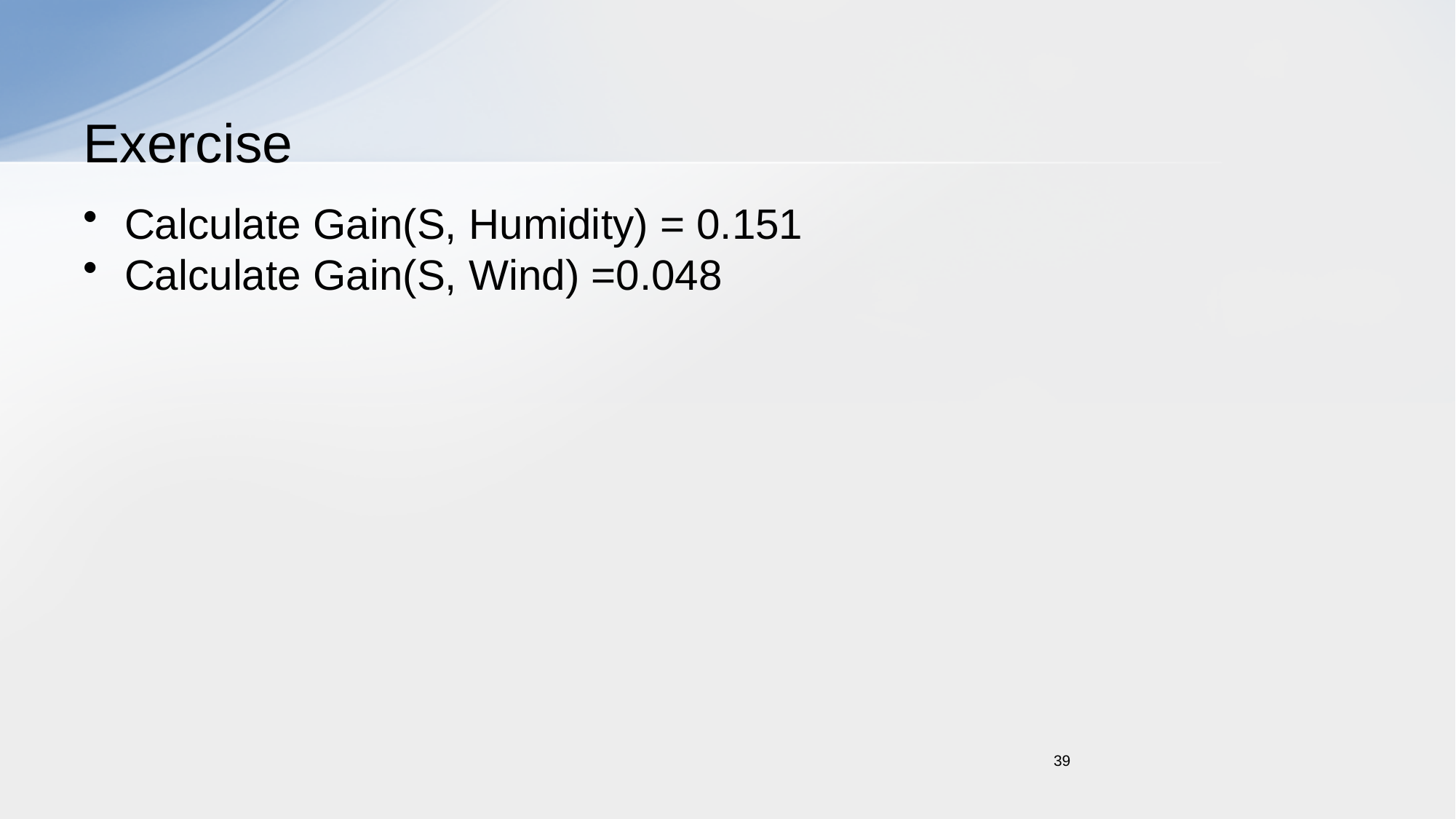

# Exercise
Calculate Gain(S, Humidity) = 0.151
Calculate Gain(S, Wind) =0.048
39